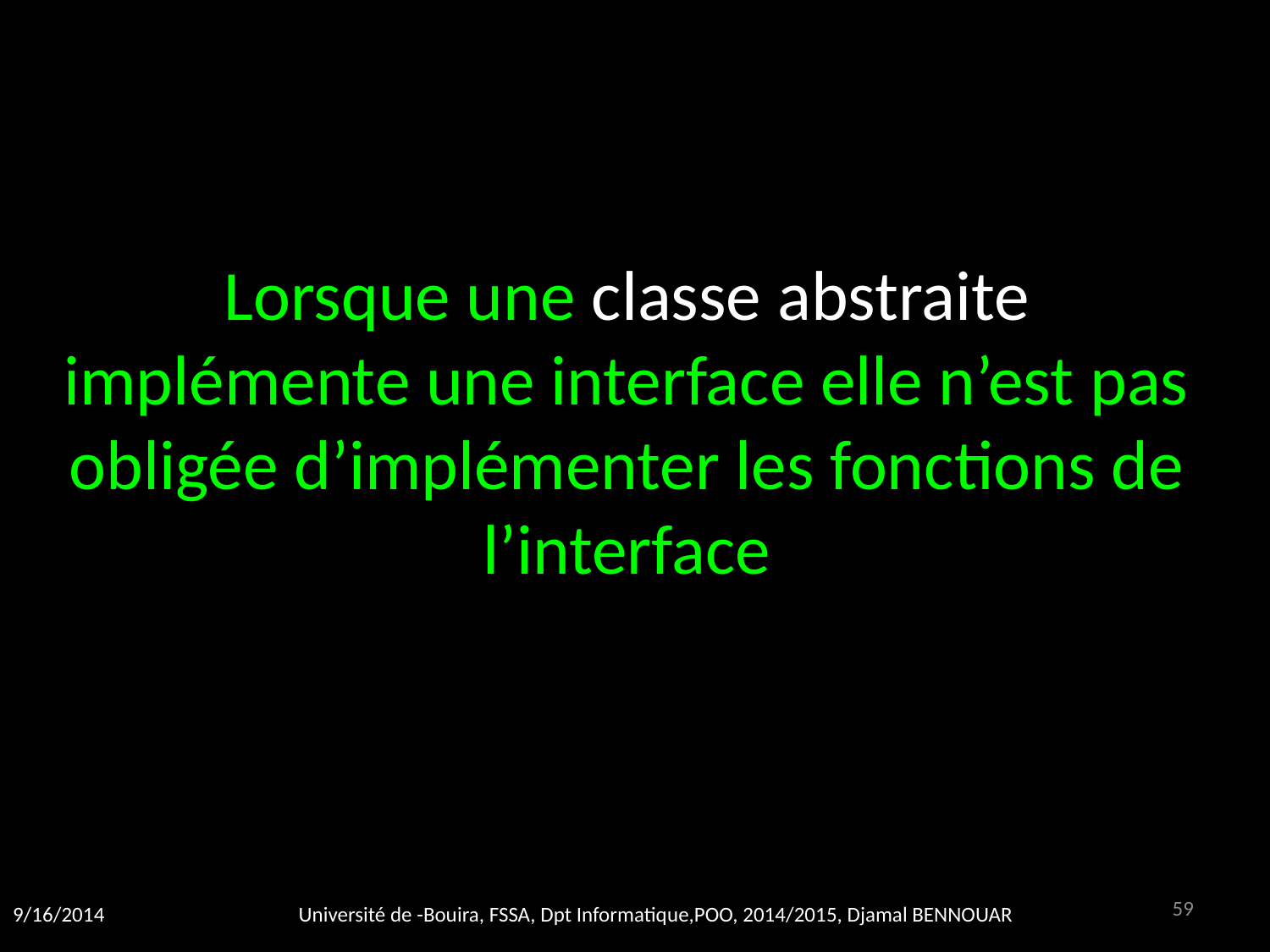

Lorsque une classe abstraite implémente une interface elle n’est pas obligée d’implémenter les fonctions de l’interface
59
9/16/2014
Université de -Bouira, FSSA, Dpt Informatique,POO, 2014/2015, Djamal BENNOUAR